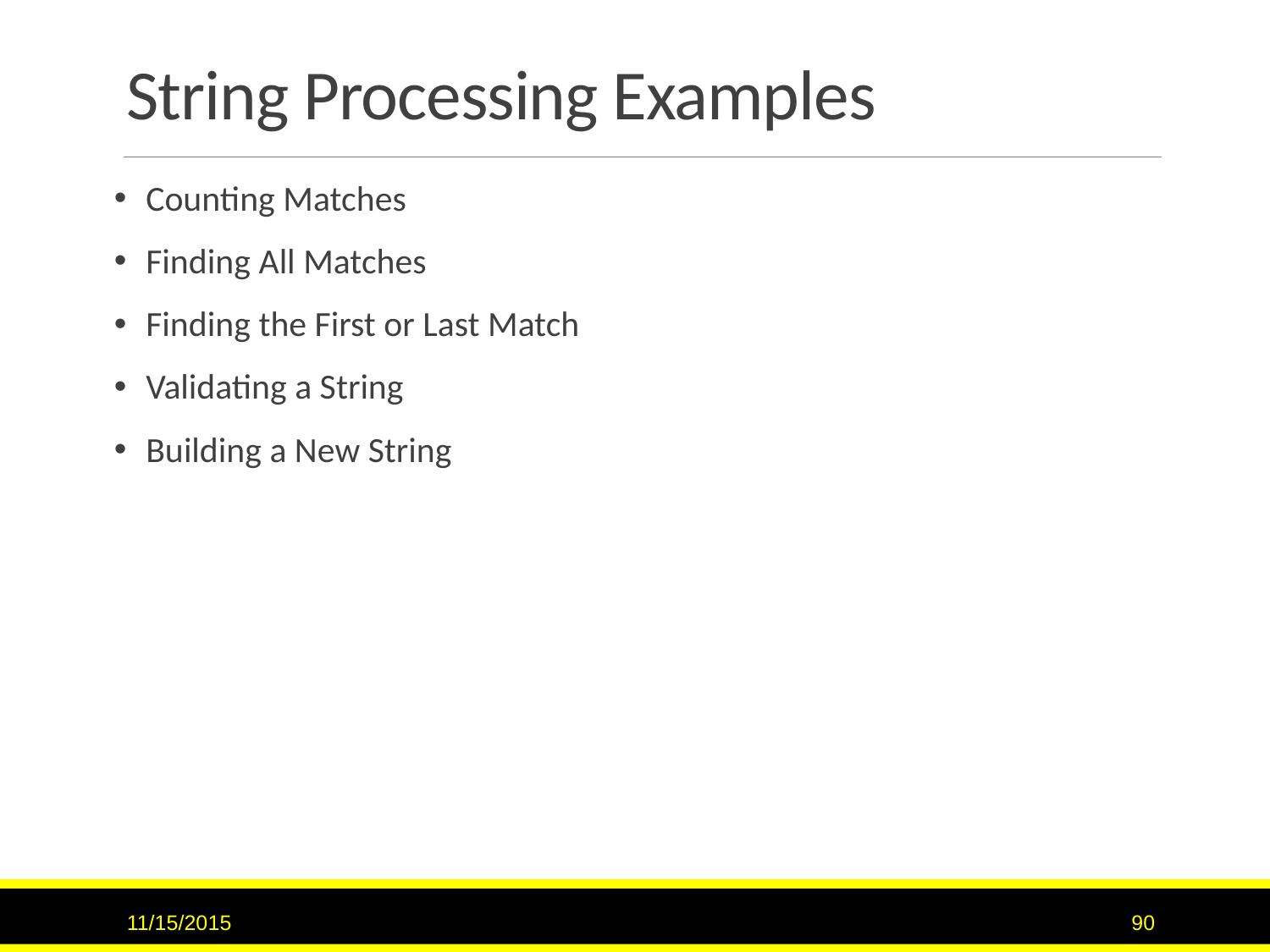

# String Processing Examples
Counting Matches
Finding All Matches
Finding the First or Last Match
Validating a String
Building a New String

11/15/2015
90